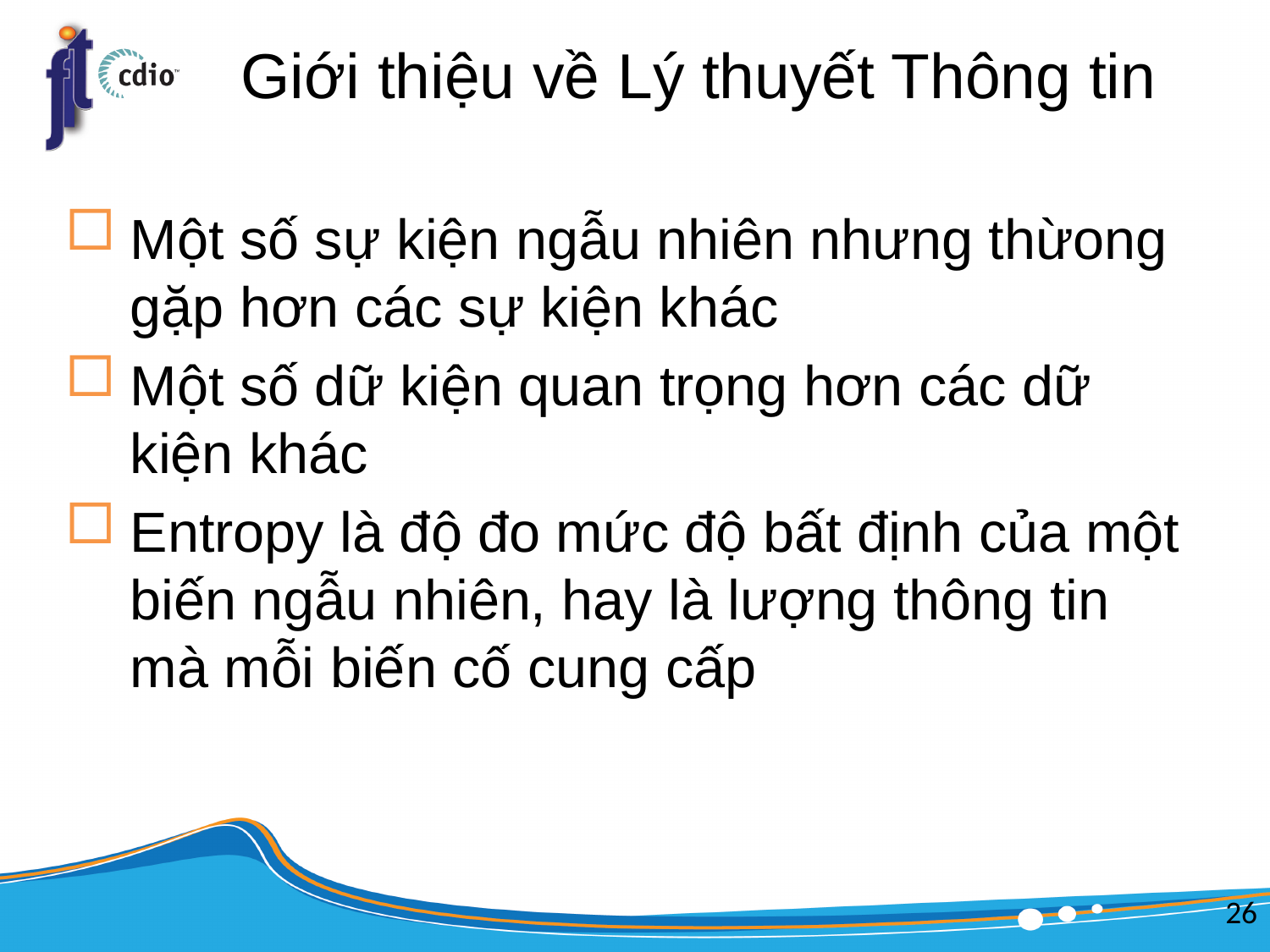

# Giới thiệu về Lý thuyết Thông tin
Một số sự kiện ngẫu nhiên nhưng thừong gặp hơn các sự kiện khác
Một số dữ kiện quan trọng hơn các dữ kiện khác
Entropy là độ đo mức độ bất định của một biến ngẫu nhiên, hay là lượng thông tin mà mỗi biến cố cung cấp
26